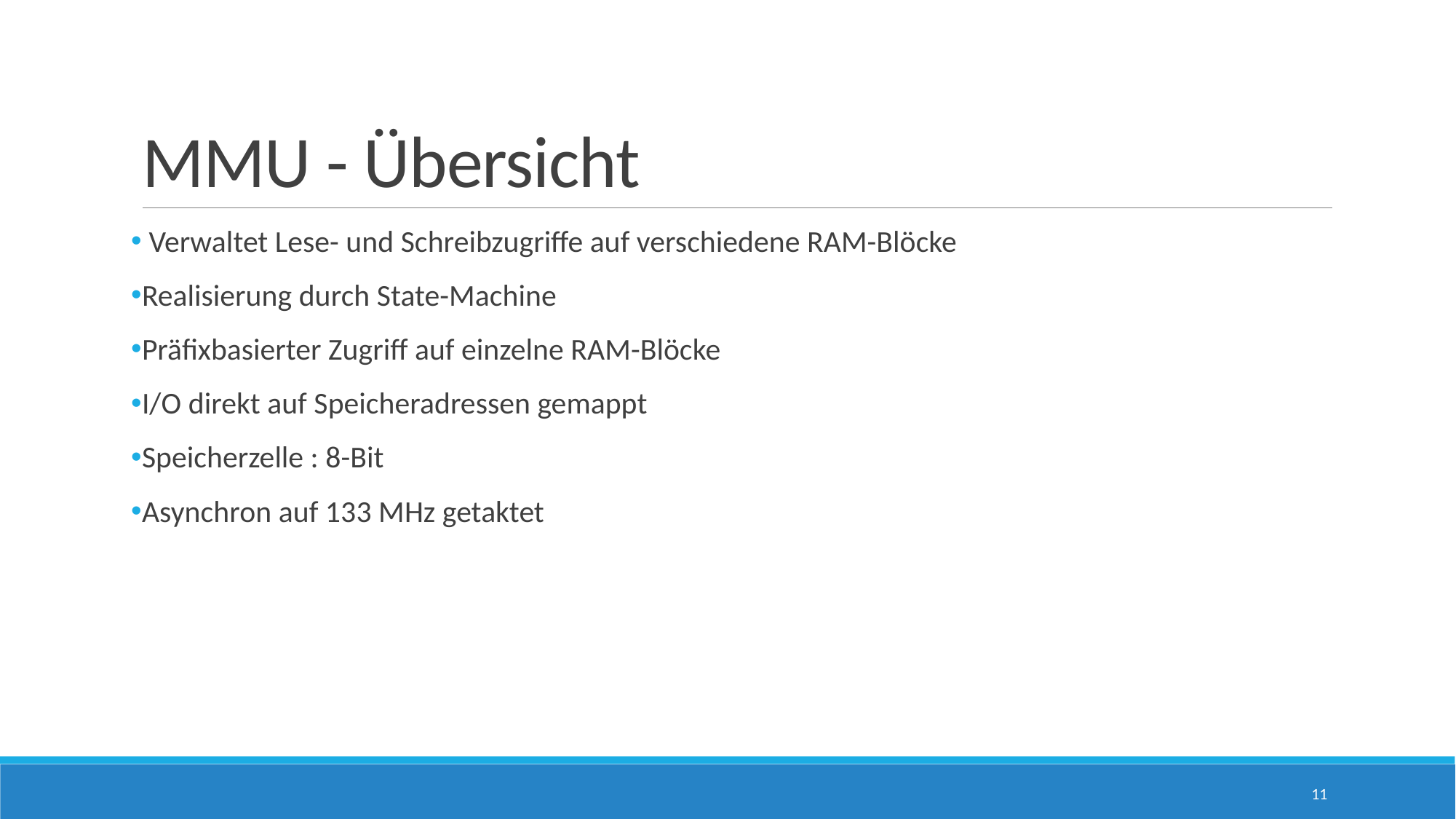

# MMU - Übersicht
 Verwaltet Lese- und Schreibzugriffe auf verschiedene RAM-Blöcke
Realisierung durch State-Machine
Präfixbasierter Zugriff auf einzelne RAM-Blöcke
I/O direkt auf Speicheradressen gemappt
Speicherzelle : 8-Bit
Asynchron auf 133 MHz getaktet
11